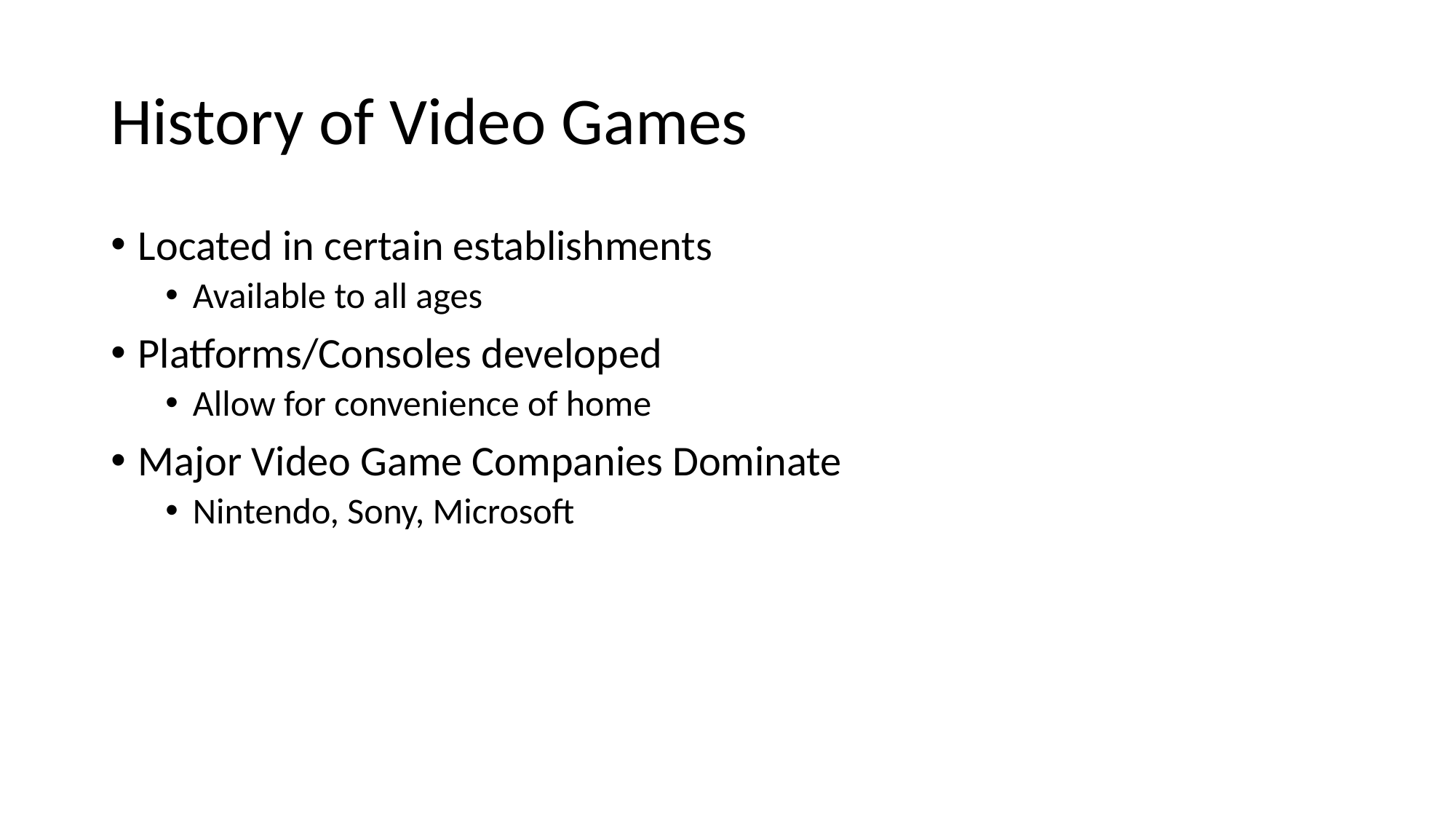

# History of Video Games
Located in certain establishments
Available to all ages
Platforms/Consoles developed
Allow for convenience of home
Major Video Game Companies Dominate
Nintendo, Sony, Microsoft